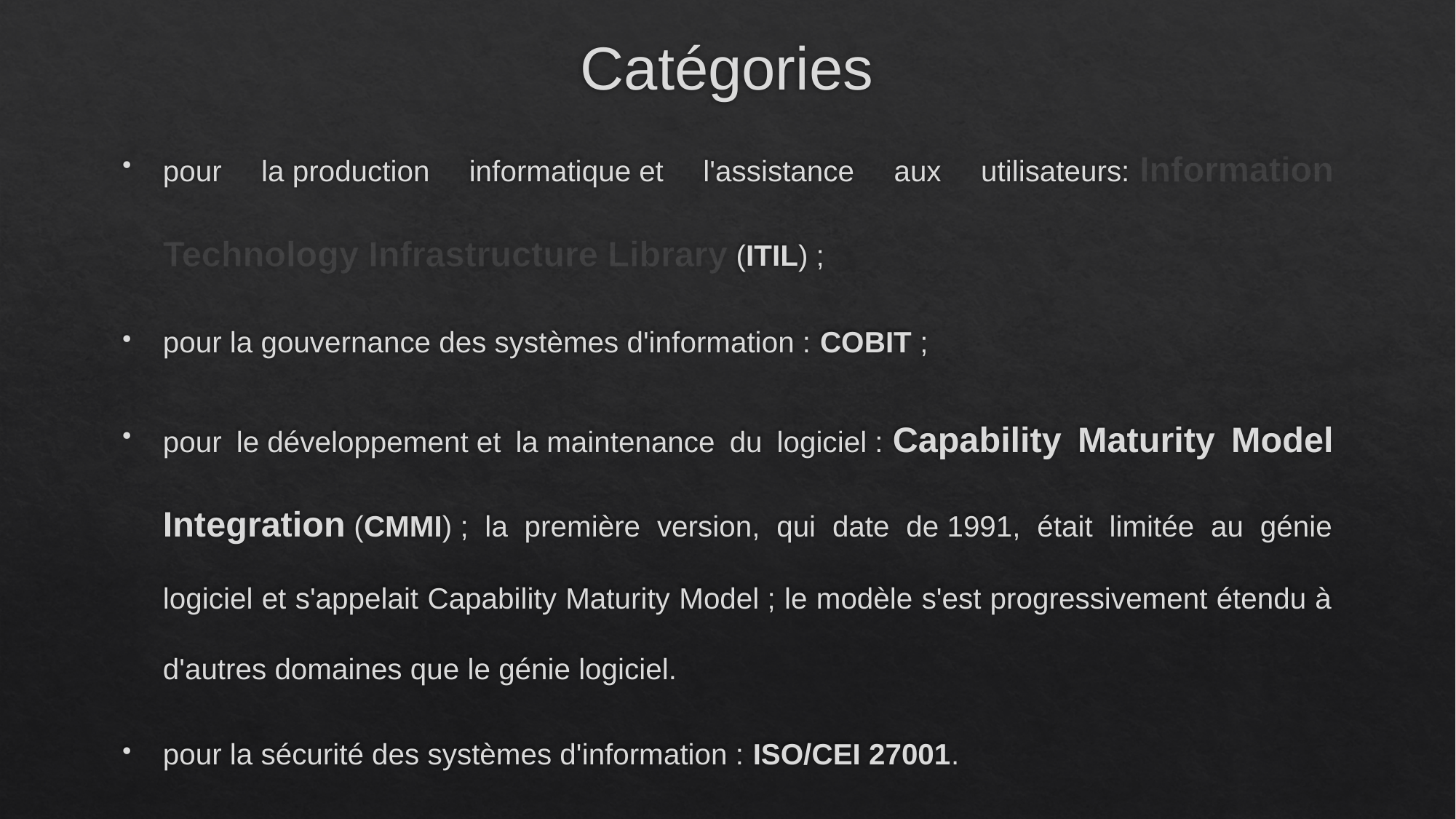

# Catégories
pour la production informatique et l'assistance aux utilisateurs: Information Technology Infrastructure Library (ITIL) ;
pour la gouvernance des systèmes d'information : COBIT ;
pour le développement et la maintenance du logiciel : Capability Maturity Model Integration (CMMI) ; la première version, qui date de 1991, était limitée au génie logiciel et s'appelait Capability Maturity Model ; le modèle s'est progressivement étendu à d'autres domaines que le génie logiciel.
pour la sécurité des systèmes d'information : ISO/CEI 27001.